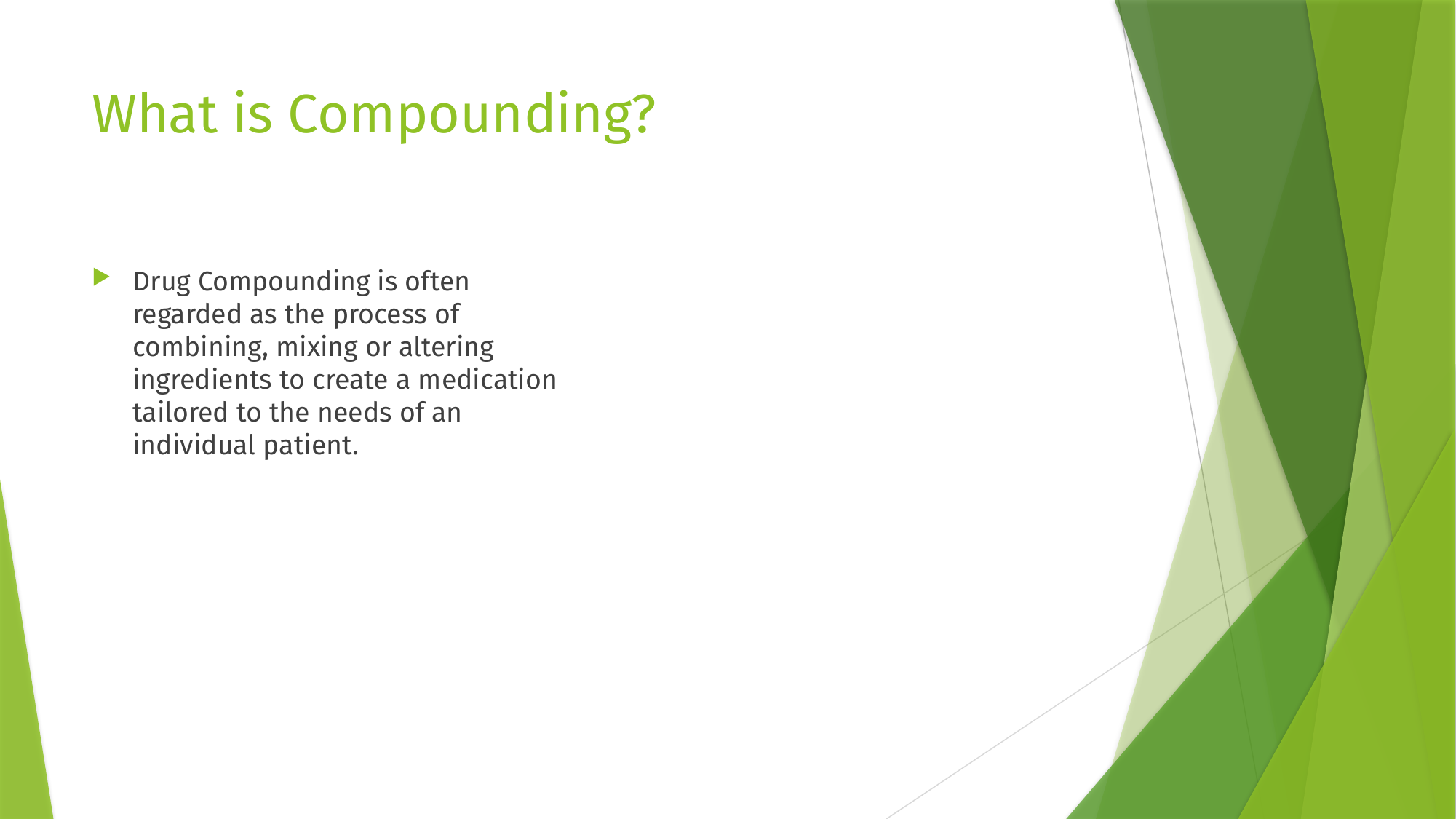

# What is Compounding?
Drug Compounding is often regarded as the process of combining, mixing or altering ingredients to create a medication tailored to the needs of an individual patient.